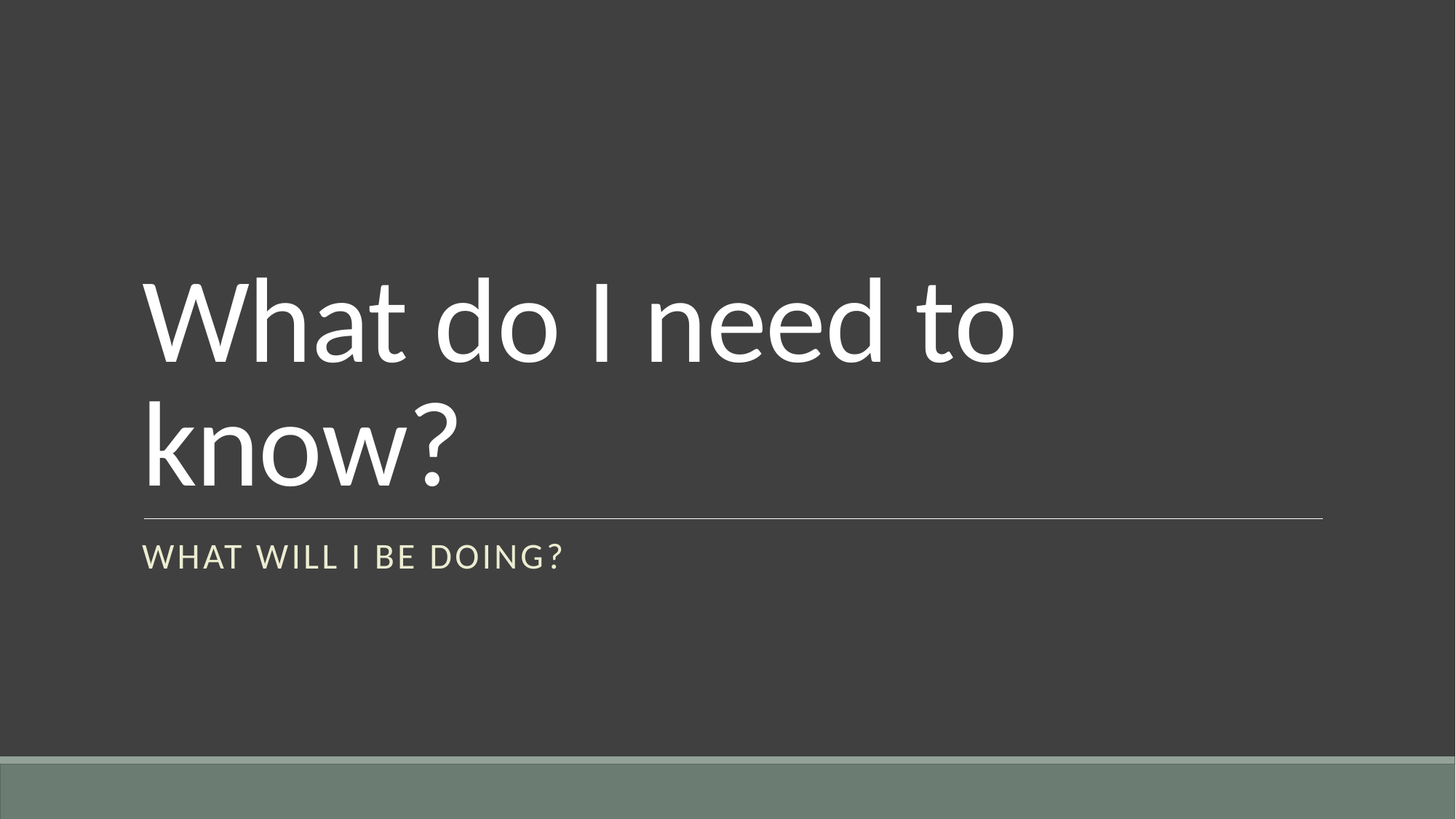

# What do I need to know?
What will I be doing?